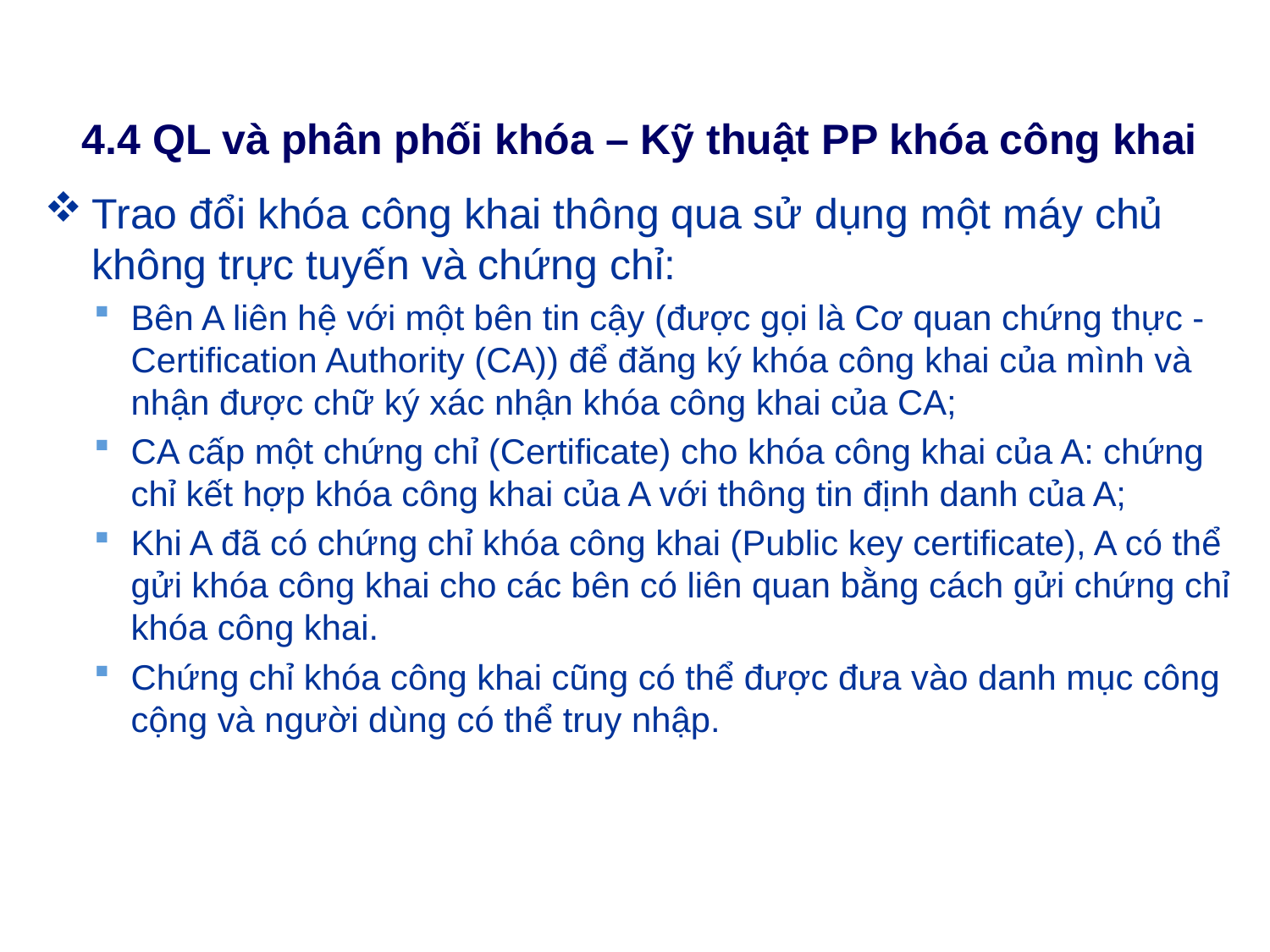

# 4.4 QL và phân phối khóa – Kỹ thuật PP khóa công khai
Trao đổi khóa công khai thông qua sử dụng một máy chủ không trực tuyến và chứng chỉ:
Bên A liên hệ với một bên tin cậy (được gọi là Cơ quan chứng thực - Certification Authority (CA)) để đăng ký khóa công khai của mình và nhận được chữ ký xác nhận khóa công khai của CA;
CA cấp một chứng chỉ (Certificate) cho khóa công khai của A: chứng chỉ kết hợp khóa công khai của A với thông tin định danh của A;
Khi A đã có chứng chỉ khóa công khai (Public key certificate), A có thể gửi khóa công khai cho các bên có liên quan bằng cách gửi chứng chỉ khóa công khai.
Chứng chỉ khóa công khai cũng có thể được đưa vào danh mục công cộng và người dùng có thể truy nhập.